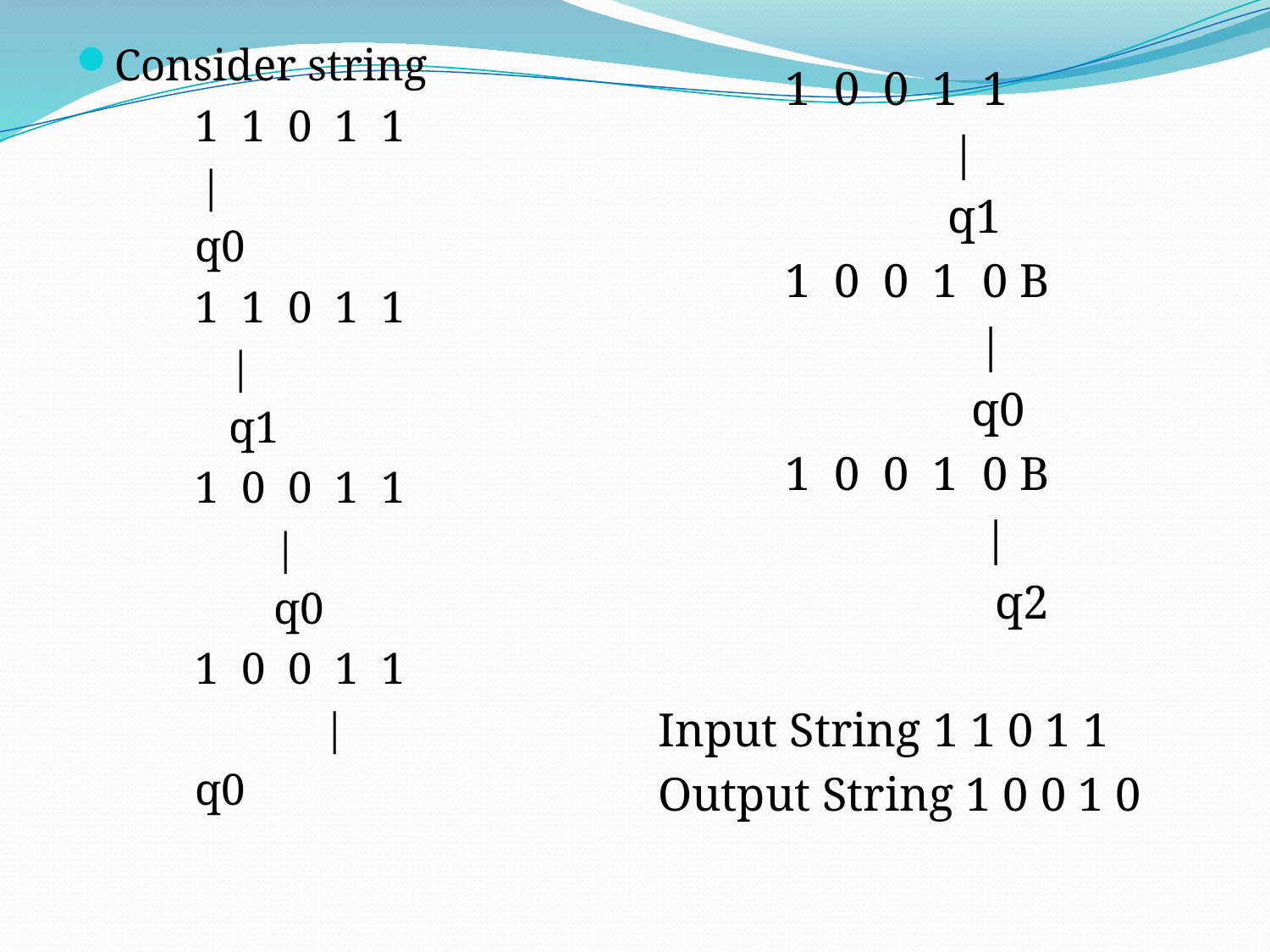

Consider string
	1  1  0  1  1
           |
	q0
	1  1  0  1  1
	   |
	   q1
	1  0  0  1  1
	       |
	       q0
	1  0  0  1  1
                      |
		q0

	1  0  0  1  1
	              |
		   q1
	1  0  0  1  0 B
                           |
		     q0
	1  0  0  1  0 B
		      |
		       q2

Input String 1 1 0 1 1
Output String 1 0 0 1 0